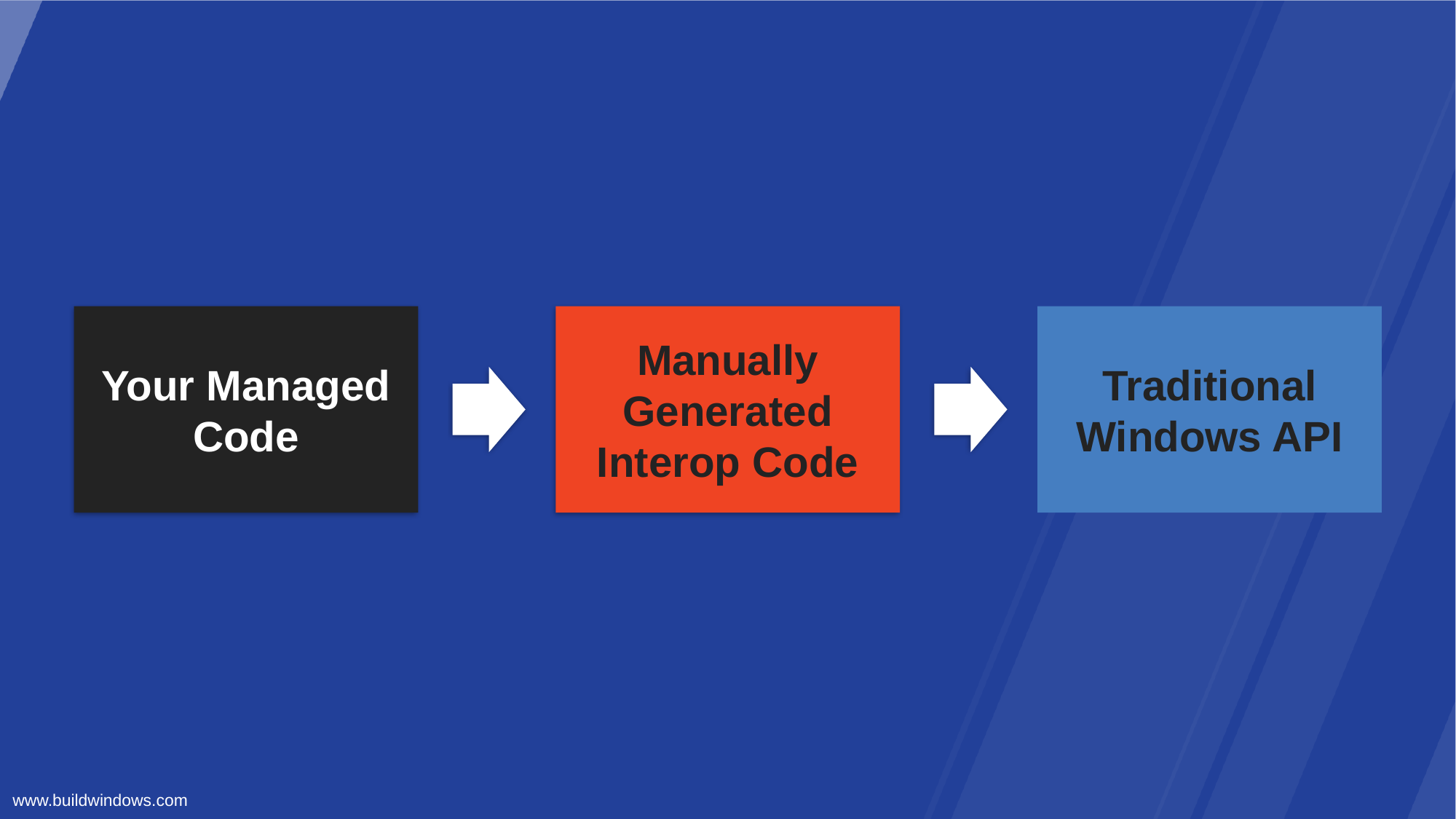

Manually Generated Interop Code

Traditional Windows API
Your Managed Code